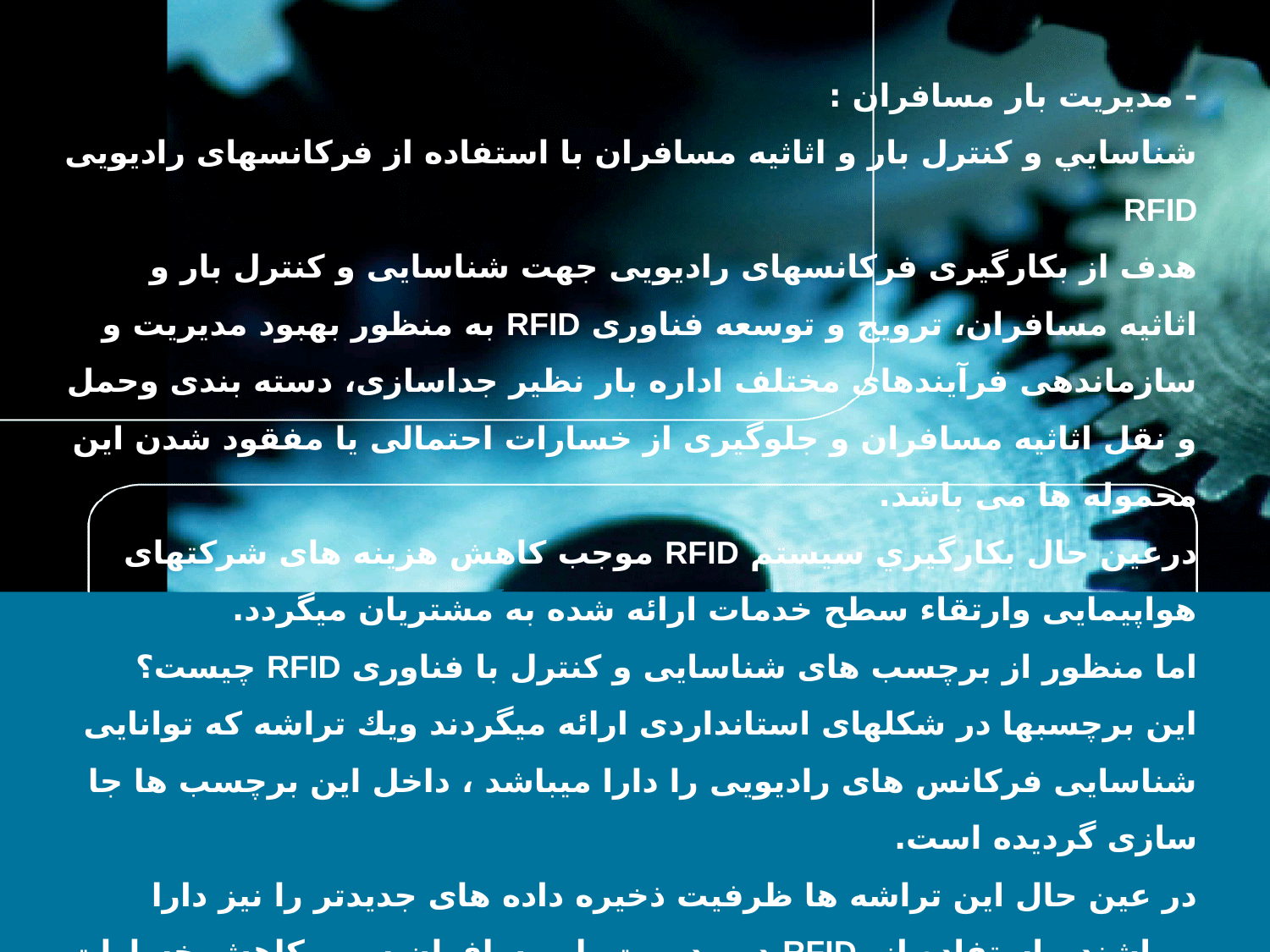

- مديريت بار مسافران :
شناسايي و كنترل بار و اثاثيه مسافران با استفاده از فركانسهای راديويی RFID
هدف از بكارگيری فركانسهای راديويی جهت شناسايی و كنترل بار و اثاثيه مسافران، ترويج و توسعه فناوری RFID به منظور بهبود مديريت و سازماندهی فرآيندهای مختلف اداره بار نظير جداسازی، دسته بندی وحمل و نقل اثاثيه مسافران و جلوگيری از خسارات احتمالی يا مفقود شدن اين محموله ها می باشد.
درعين حال بكارگيري سيستم RFID موجب كاهش هزينه های شركتهای هواپيمايی وارتقاء سطح خدمات ارائه شده به مشتريان ميگردد.
اما منظور از برچسب های شناسايی و كنترل با فناوری RFID چيست؟
اين برچسبها در شكلهای استانداردی ارائه ميگردند ويك تراشه كه توانايی شناسايی فركانس های راديويی را دارا ميباشد ، داخل اين برچسب ها جا سازی گرديده است.
در عين حال اين تراشه ها ظرفيت ذخيره داده های جديدتر را نيز دارا ميباشند . استفاده از  RFID در مديريت بار مسافران سبب كاهش خسارات احتمالی يا فقدان بار و اثاثيه مسافران ميگردد و در عين حال فرودگاهها، سيستمهای سريعتر و ارزانتری را در مديريت و سازماندهی هندلينگ بار در اختيار خواهند داشت.